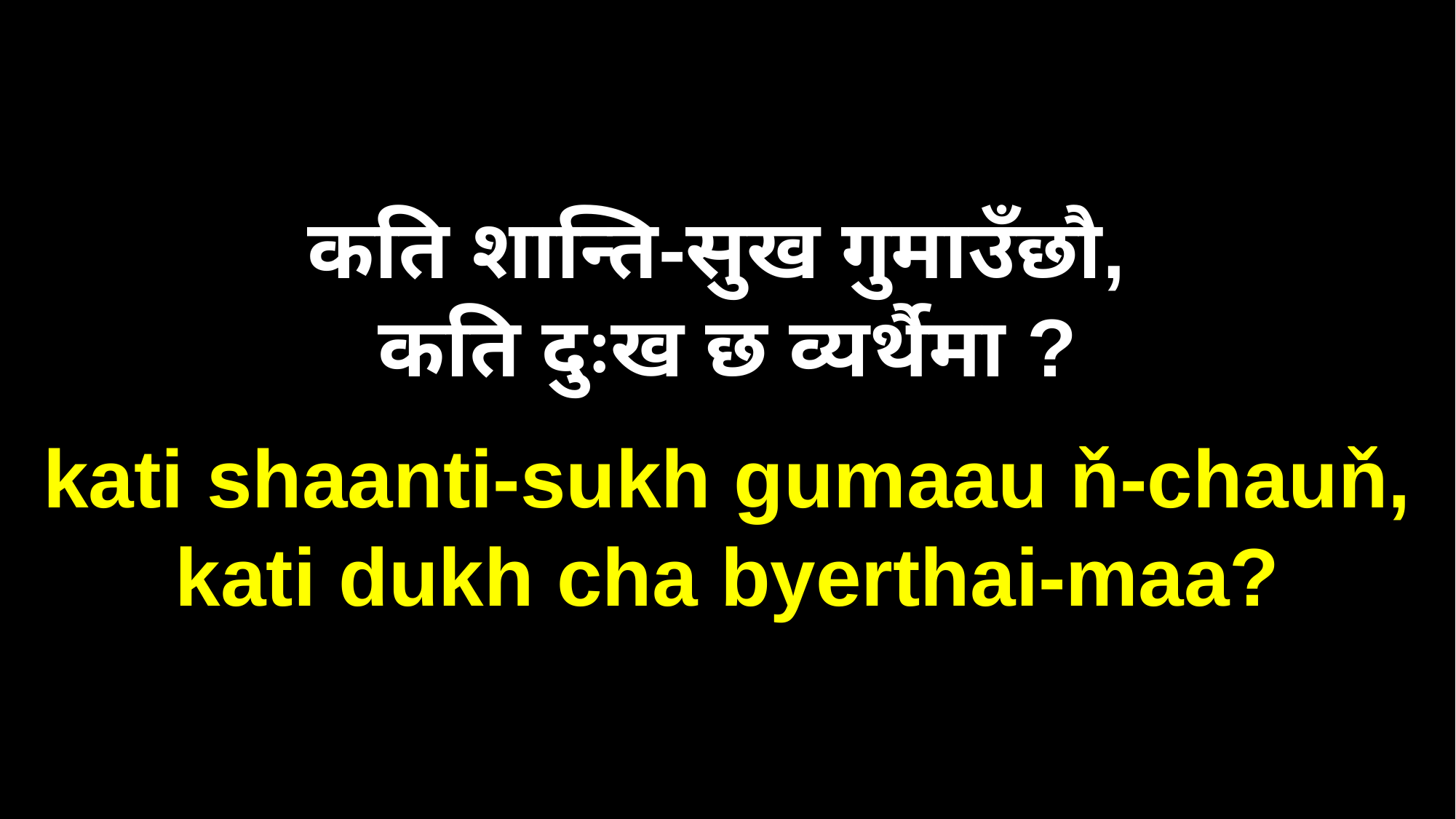

कति शान्ति-सुख गुमाउँछौ,
कति दुःख छ व्यर्थैमा ?

kati shaanti-sukh gumaau ň-chauň,
kati dukh cha byerthai-maa?